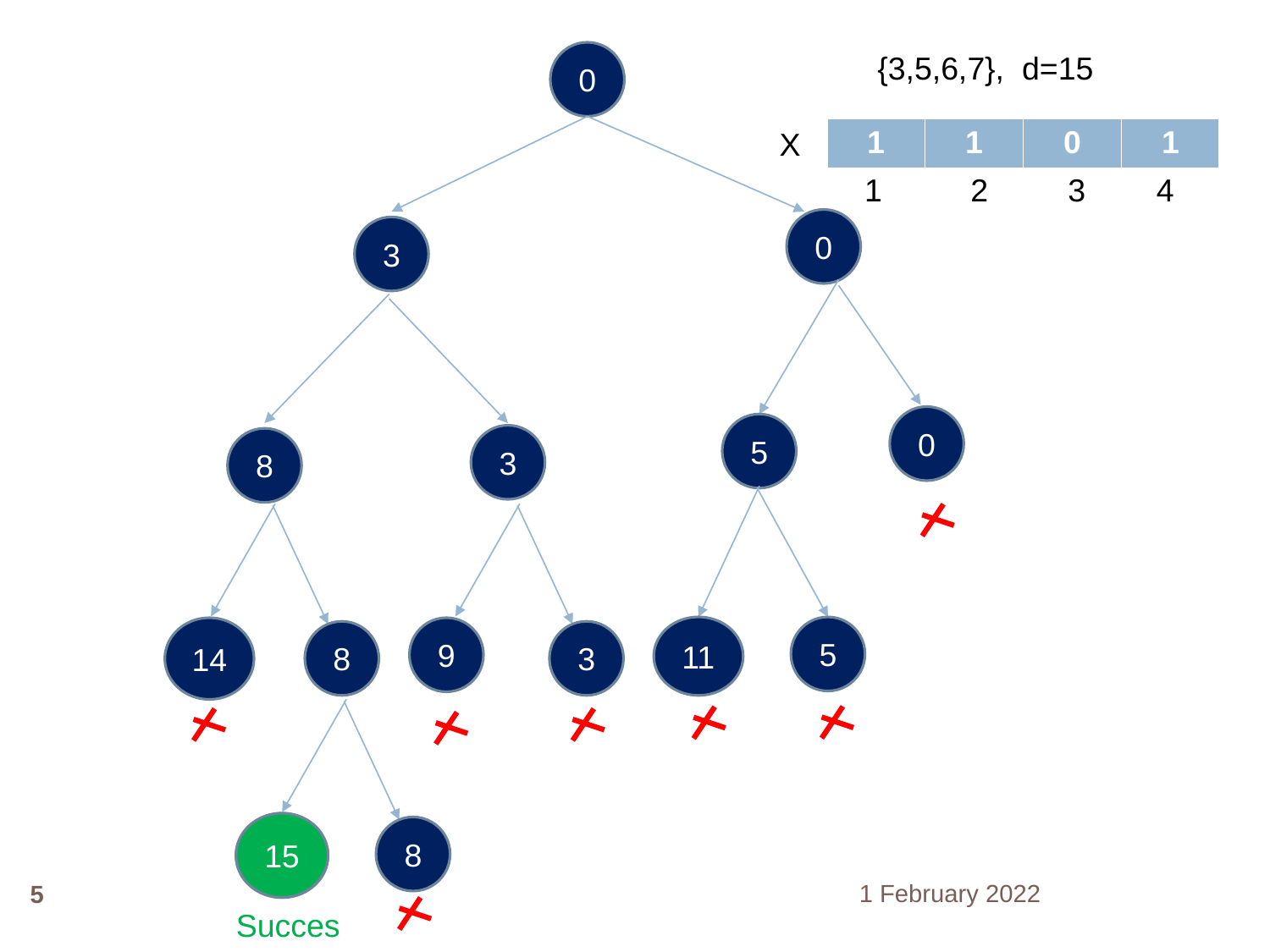

0
{3,5,6,7},  d=15
X
| 1 | 1 | 0 | 1 |
| --- | --- | --- | --- |
  1          2         3        4
0
3
0
5
3
8
11
5
14
9
8
3
15
15
8
5
1 February 2022
Success